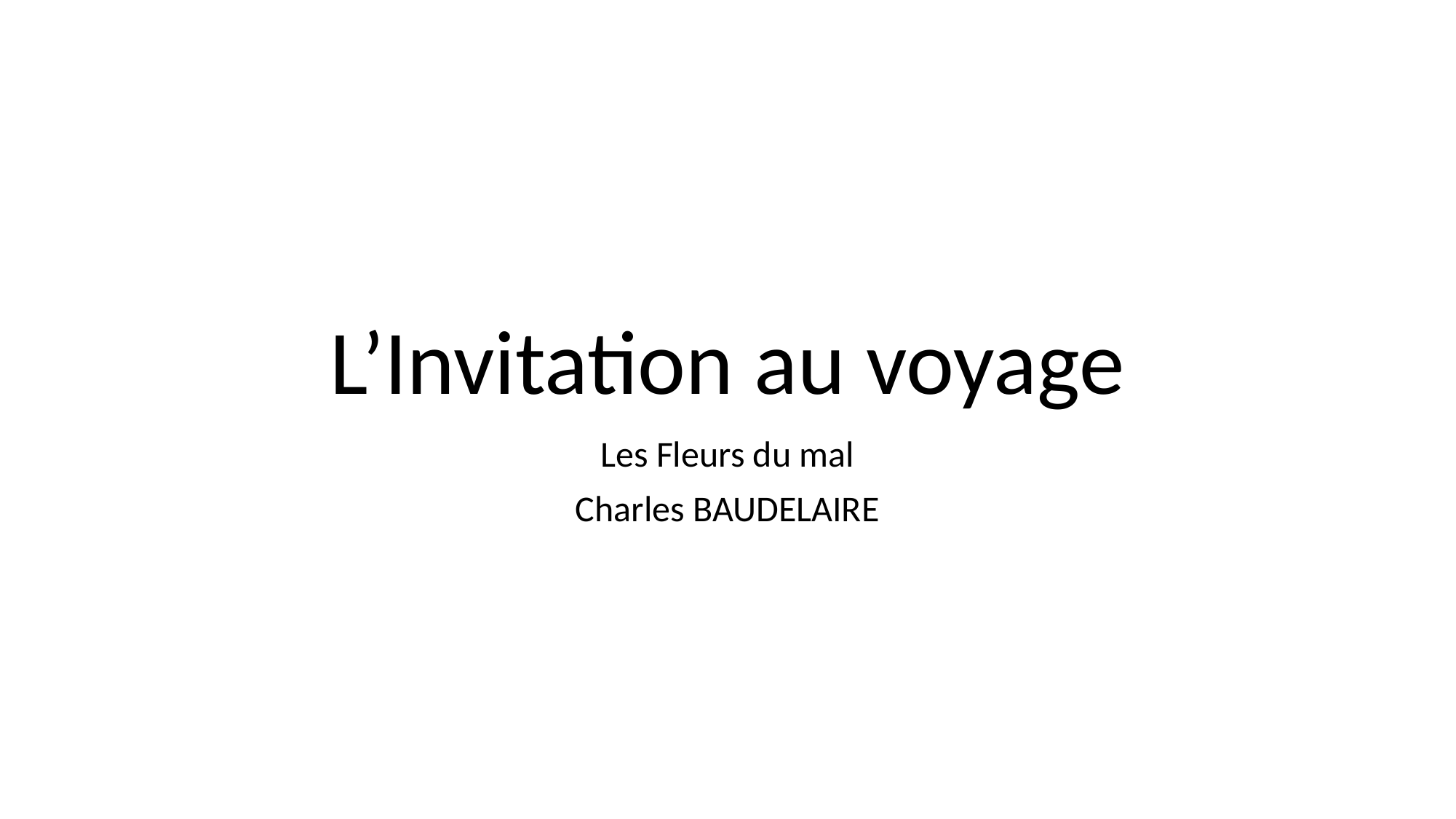

# L’Invitation au voyage
Les Fleurs du mal
Charles BAUDELAIRE